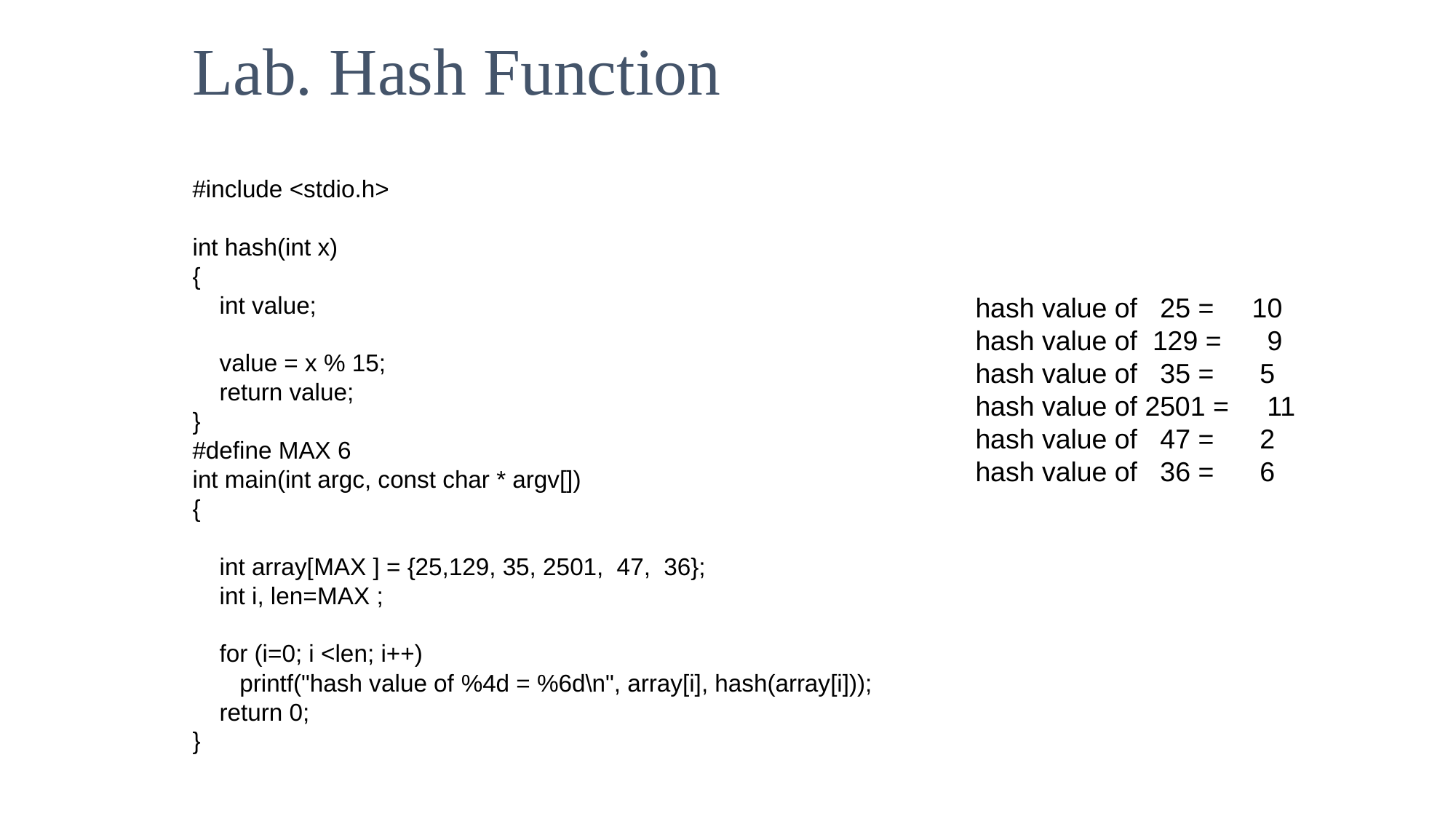

Lab. Hash Function
#include <stdio.h>

int hash(int x)
{
    int value;

    value = x % 15;
    return value;
}
#define MAX 6
int main(int argc, const char * argv[])
{

    int array[MAX ] = {25,129, 35, 2501,  47,  36};
    int i, len=MAX ;

    for (i=0; i <len; i++)
       printf("hash value of %4d = %6d\n", array[i], hash(array[i]));
    return 0;
}
hash value of   25 =     10
hash value of  129 =      9
hash value of   35 =      5
hash value of 2501 =     11
hash value of   47 =      2
hash value of   36 =      6